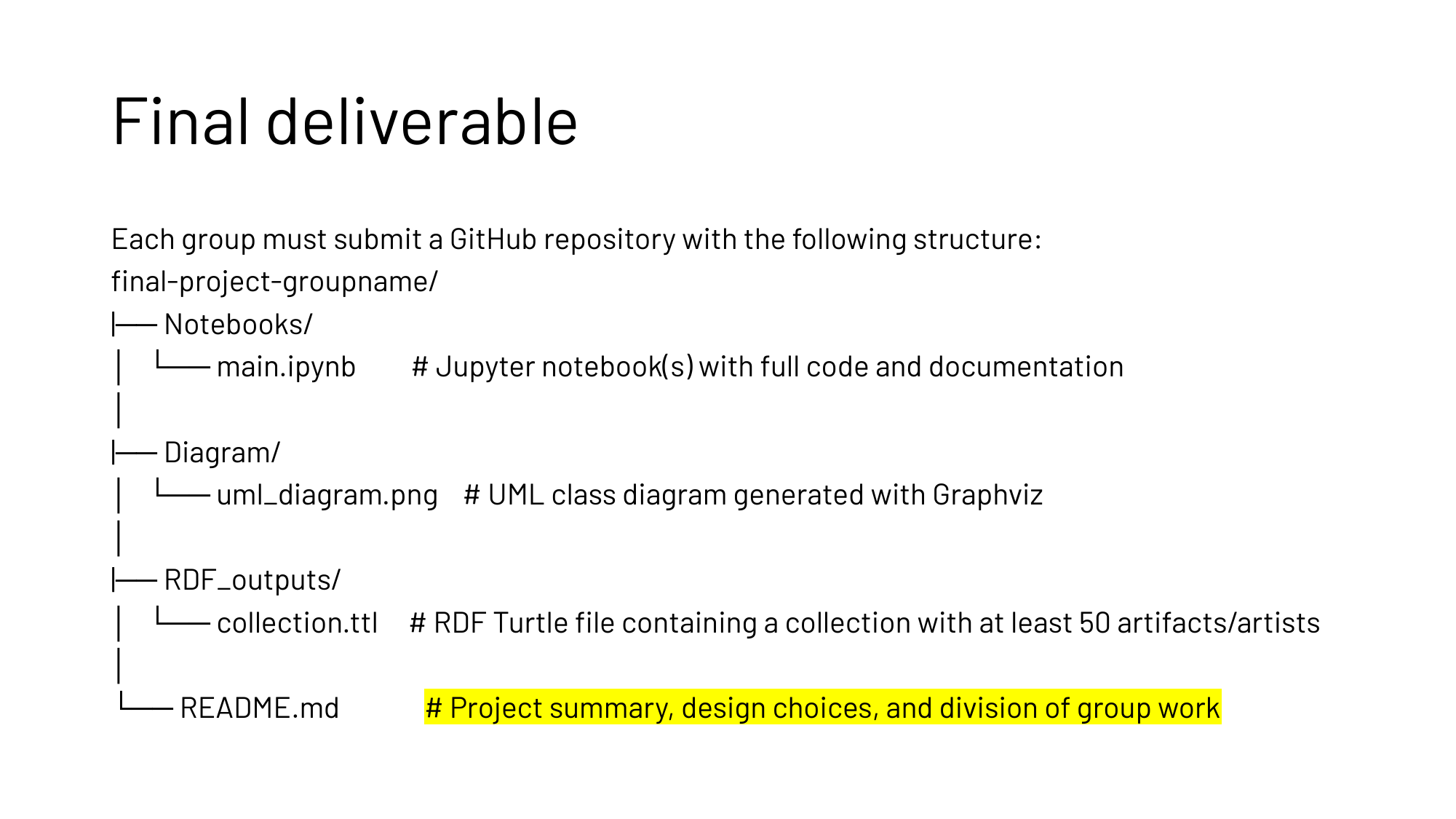

# Final deliverable
Each group must submit a GitHub repository with the following structure:
final-project-groupname/
|── Notebooks/
│   └── main.ipynb         # Jupyter notebook(s) with full code and documentation
│
|── Diagram/
│   └── uml_diagram.png    # UML class diagram generated with Graphviz
│
|── RDF_outputs/
│   └── collection.ttl     # RDF Turtle file containing a collection with at least 50 artifacts/artists
│
└── README.md              # Project summary, design choices, and division of group work